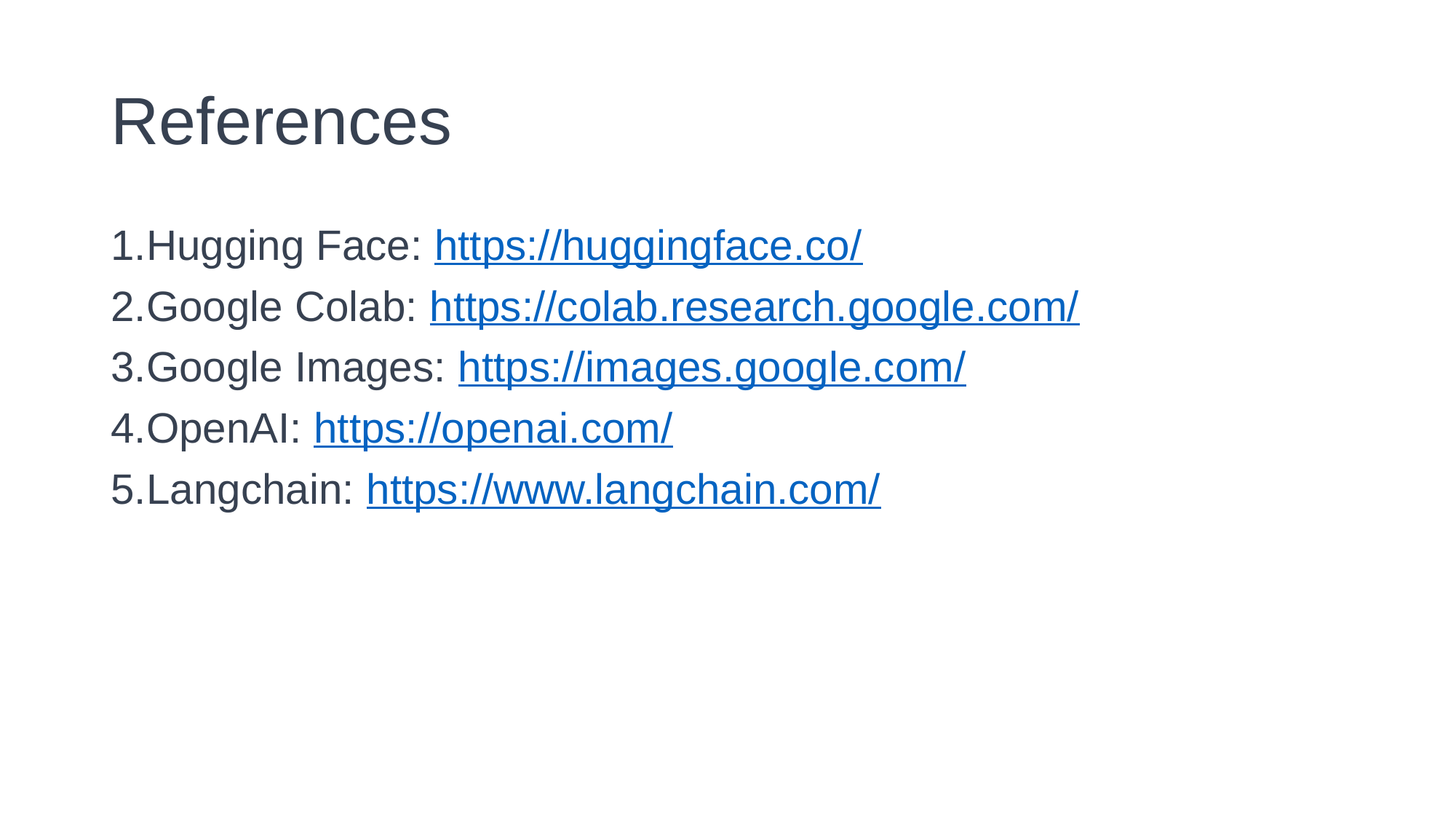

# References
Hugging Face: https://huggingface.co/
Google Colab: https://colab.research.google.com/
Google Images: https://images.google.com/
OpenAI: https://openai.com/
Langchain: https://www.langchain.com/